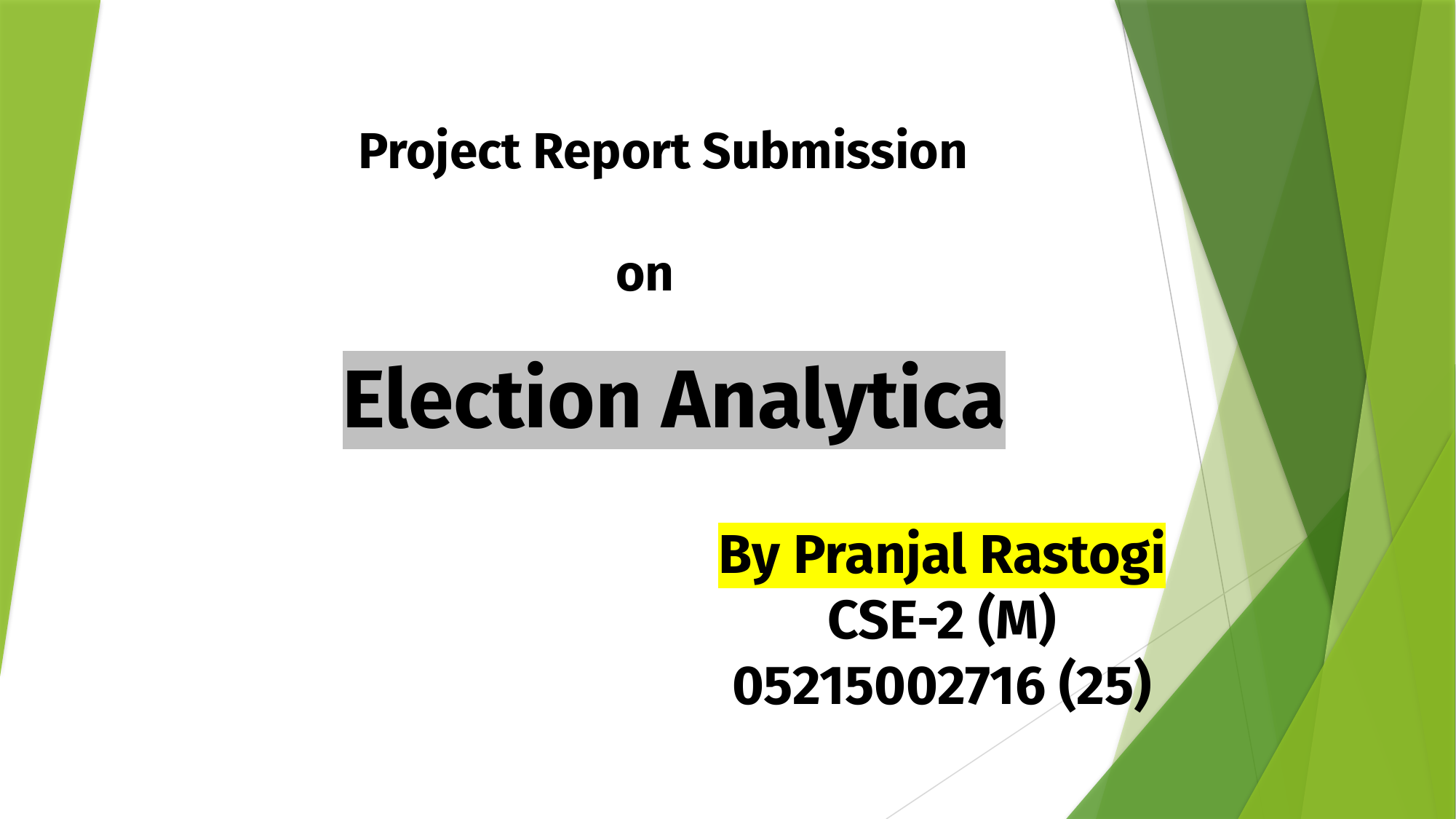

Project Report Submission
on
# Election Analytica
By Pranjal Rastogi
CSE-2 (M)
05215002716 (25)